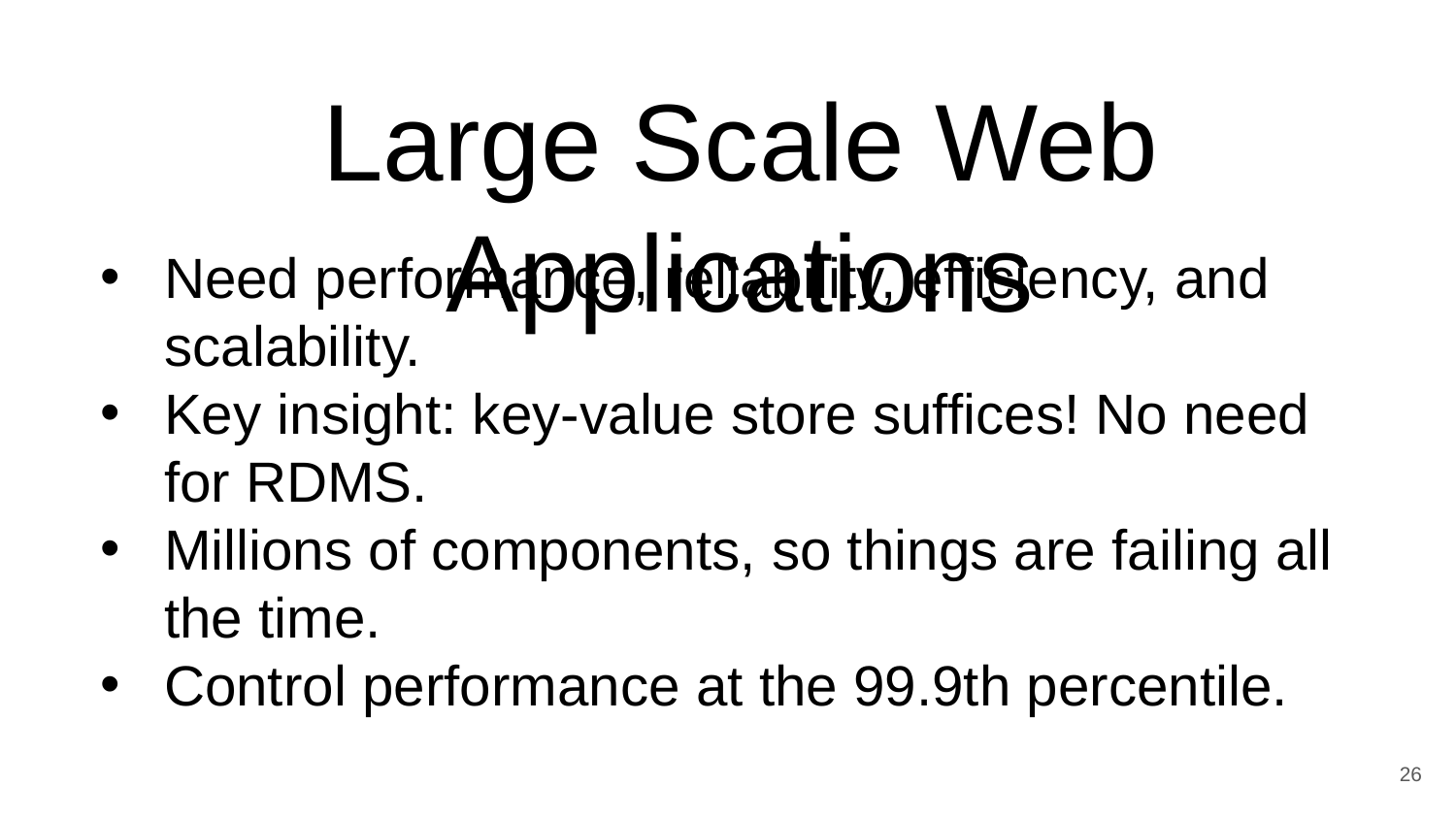

# Large Scale Web Applications
Need performance, reliability, efficiency, and scalability.
Key insight: key-value store suffices! No need for RDMS.
Millions of components, so things are failing all the time.
Control performance at the 99.9th percentile.
26